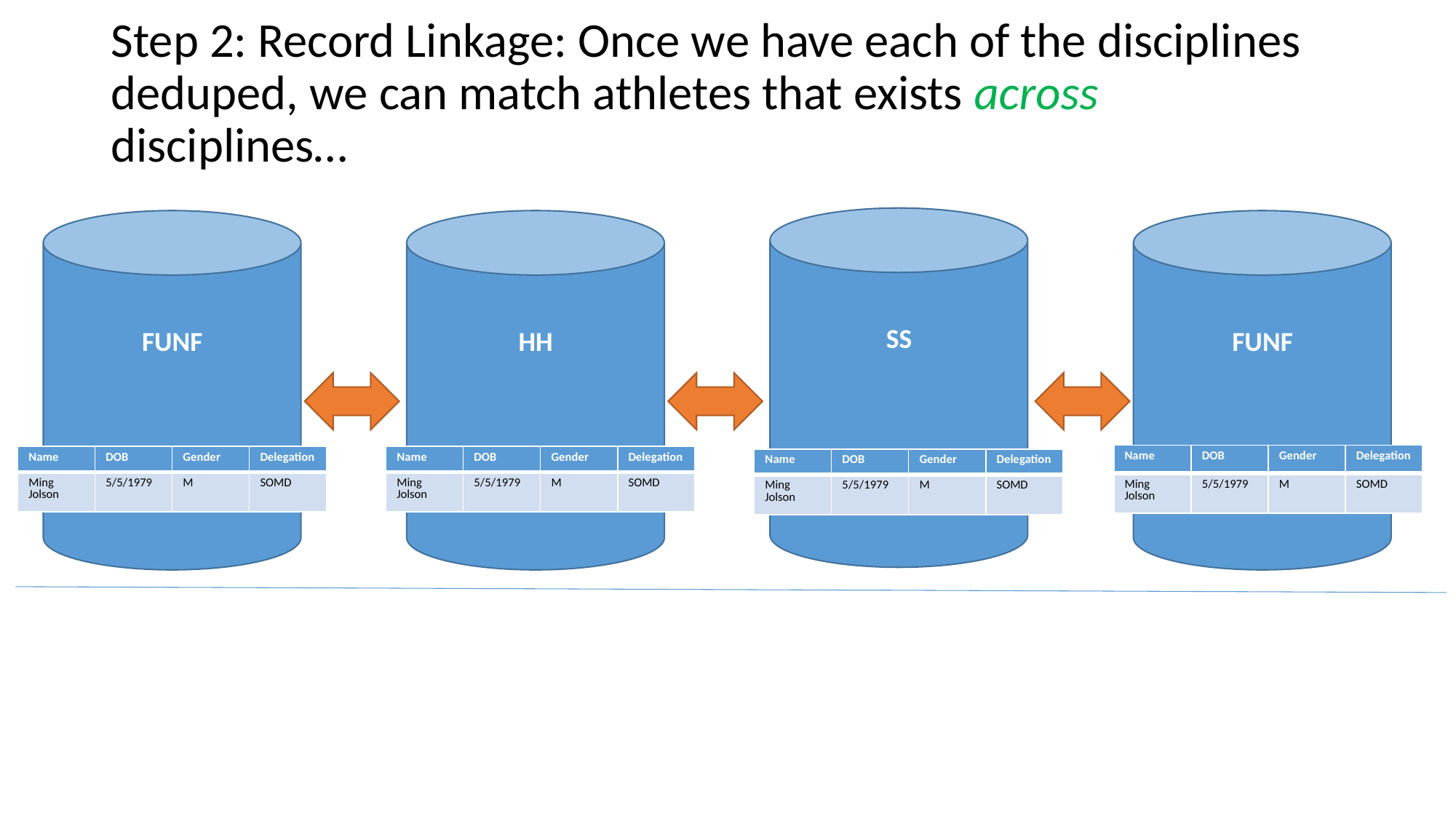

# Step 2: Record Linkage: Once we have each of the disciplines deduped, we can match athletes that exists across disciplines…

SS

FUNF

HH

FUNF

| Name | DOB | Gender | Delegation |
| --- | --- | --- | --- |
| Ming Jolson | 5/5/1979 | M | SOMD |
| Name | DOB | Gender | Delegation |
| --- | --- | --- | --- |
| Ming Jolson | 5/5/1979 | M | SOMD |
| Name | DOB | Gender | Delegation |
| --- | --- | --- | --- |
| Ming Jolson | 5/5/1979 | M | SOMD |
| Name | DOB | Gender | Delegation |
| --- | --- | --- | --- |
| Ming Jolson | 5/5/1979 | M | SOMD |